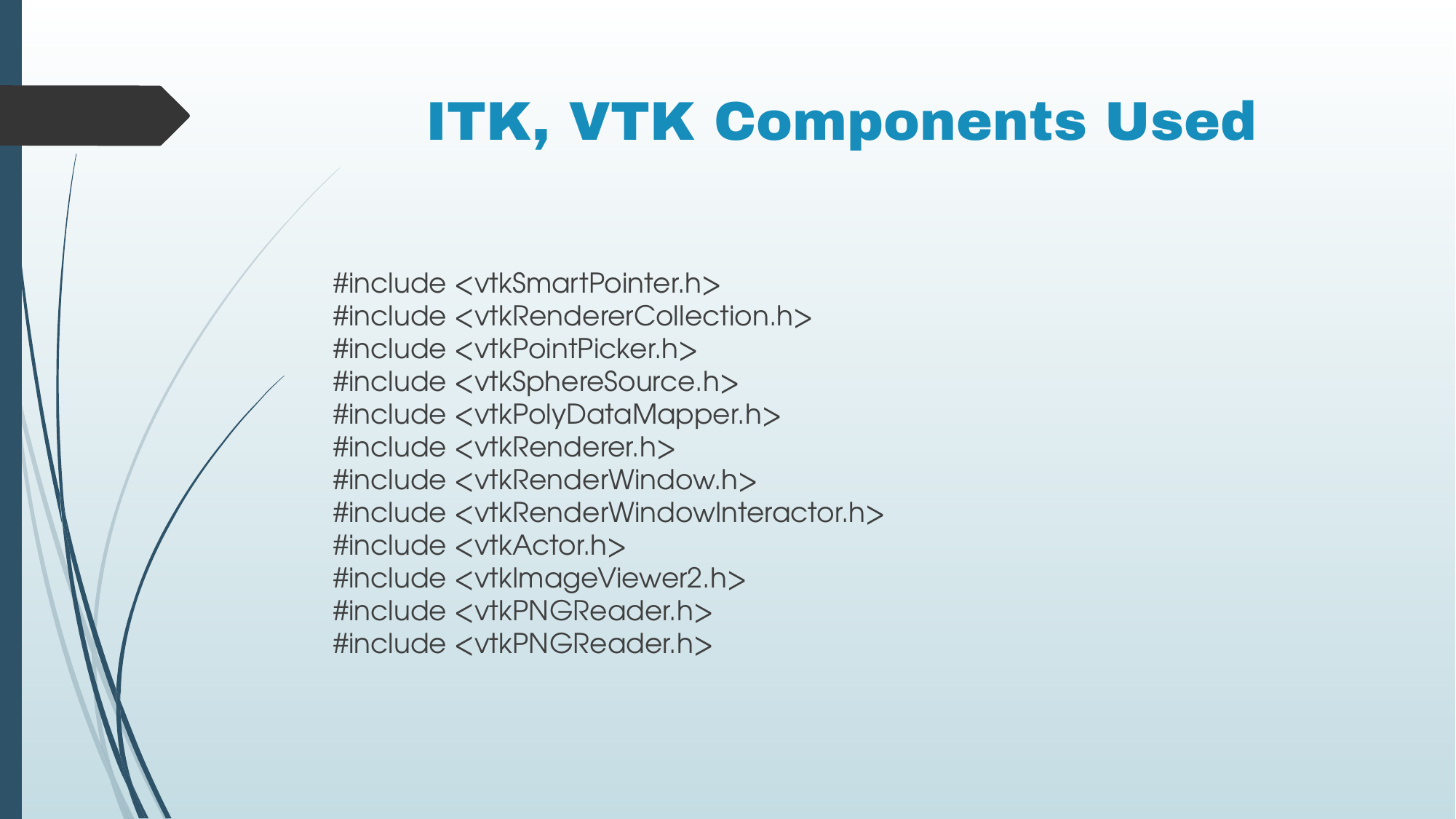

# ITK, VTK Components Used

#include <vtkSmartPointer.h>
#include <vtkRendererCollection.h>
#include <vtkPointPicker.h>
#include <vtkSphereSource.h>
#include <vtkPolyDataMapper.h>
#include <vtkRenderer.h>
#include <vtkRenderWindow.h>
#include <vtkRenderWindowInteractor.h>
#include <vtkActor.h>
#include <vtkImageViewer2.h>
#include <vtkPNGReader.h>
#include <vtkPNGReader.h>